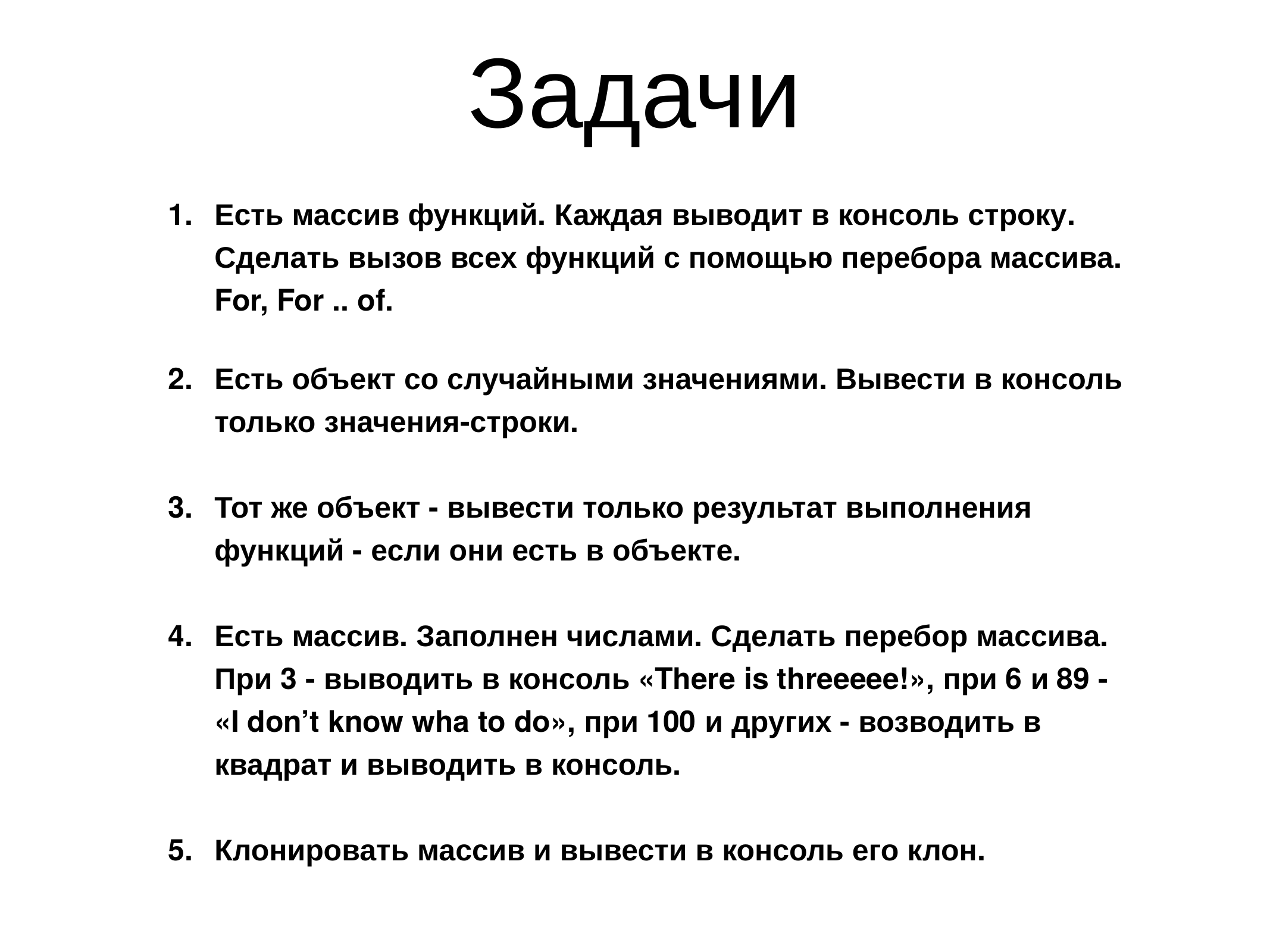

# Задачи
Есть массив функций. Каждая выводит в консоль строку. Сделать вызов всех функций с помощью перебора массива. For, For .. of.
Есть объект со случайными значениями. Вывести в консоль только значения-строки.
Тот же объект - вывести только результат выполнения функций - если они есть в объекте.
Есть массив. Заполнен числами. Сделать перебор массива. При 3 - выводить в консоль «There is threeeee!», при 6 и 89 - «I don’t know wha to do», при 100 и других - возводить в квадрат и выводить в консоль.
Клонировать массив и вывести в консоль его клон.